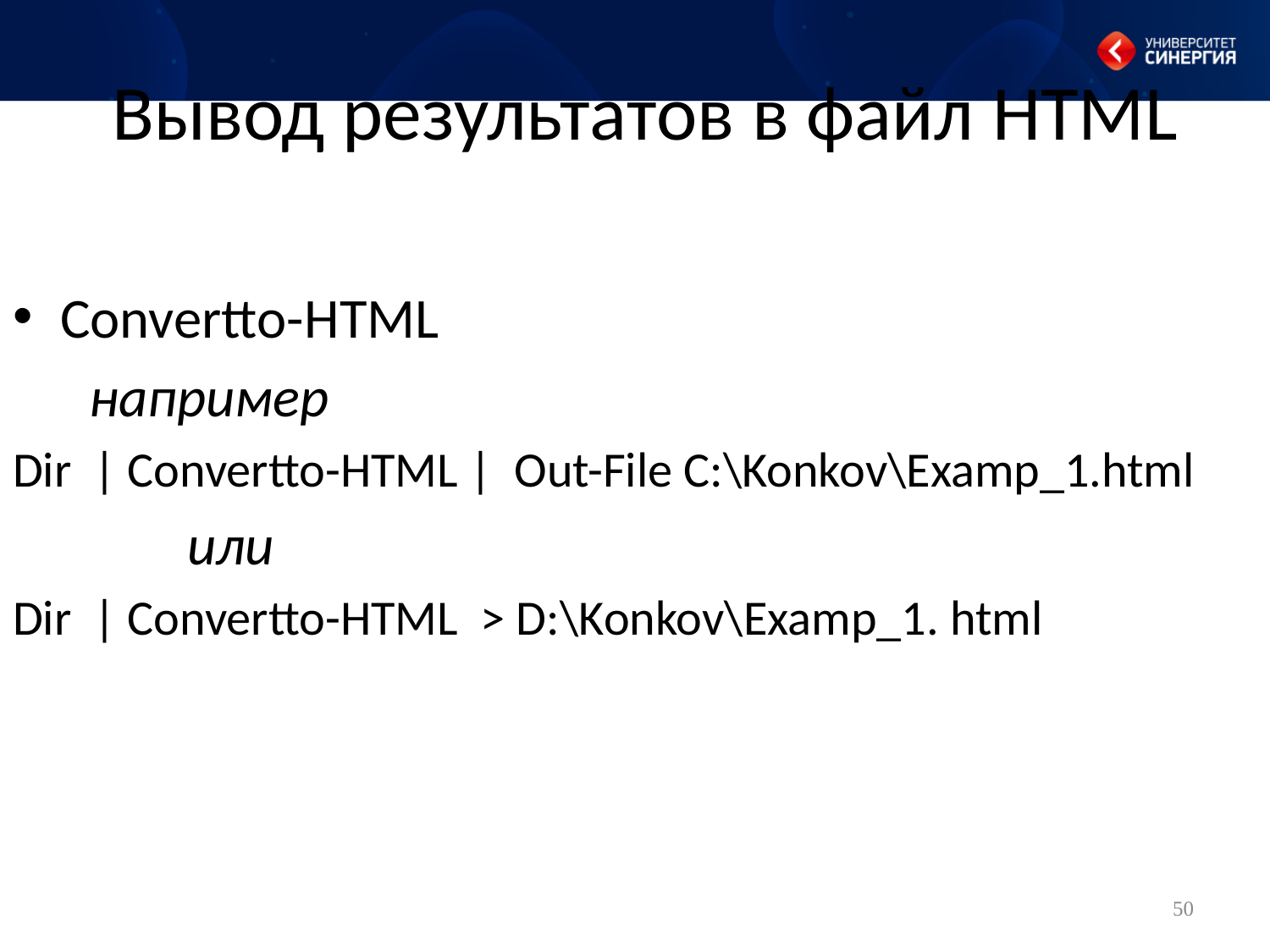

# Вывод результатов в файл HTML
Convertto-HTML
      например
Dir  | Convertto-HTML |  Out-File C:\Konkov\Examp_1.html
		или
Dir  | Convertto-HTML  > D:\Konkov\Examp_1. html

50